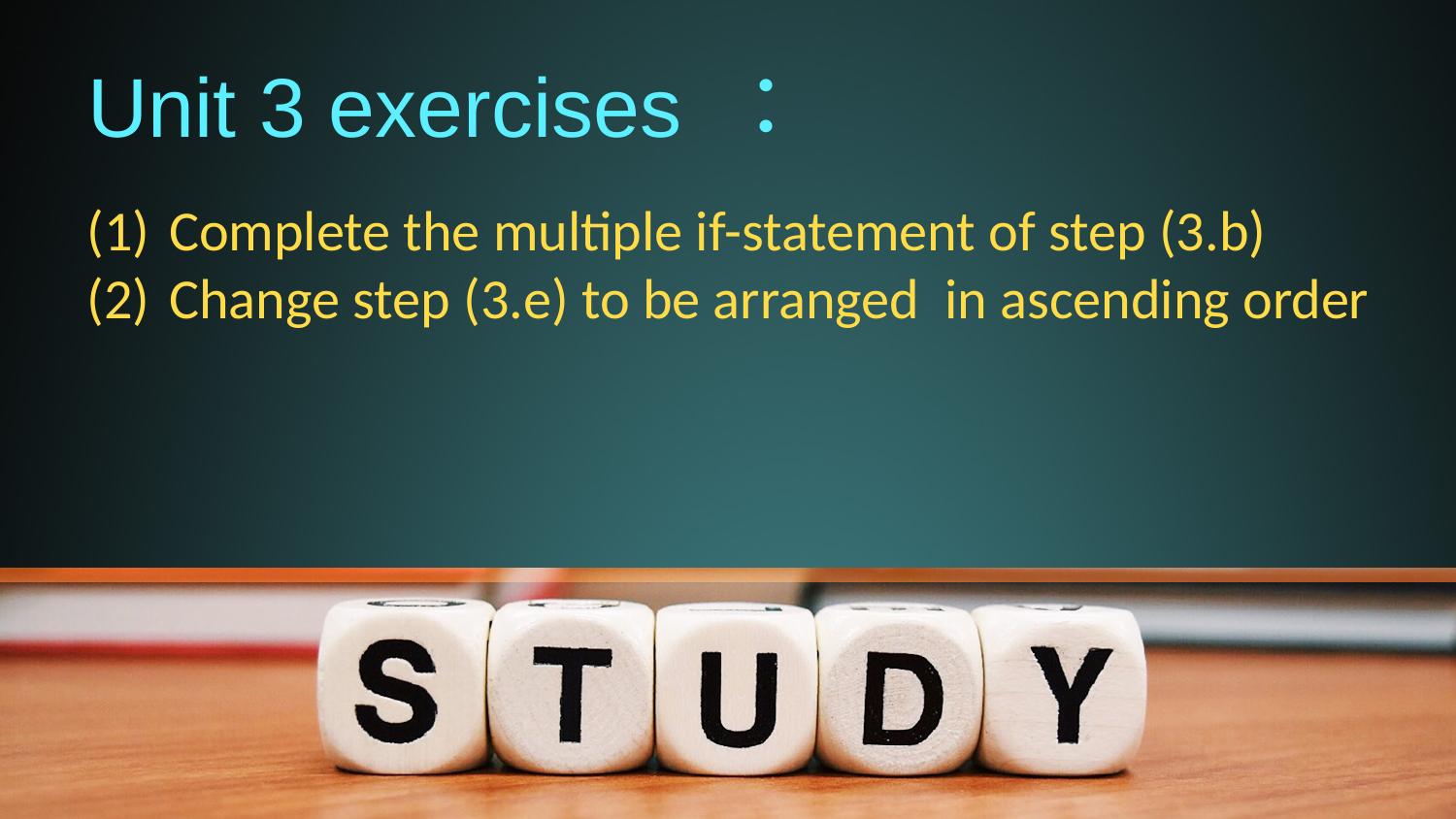

# Unit 3 exercises ：
Complete the multiple if-statement of step (3.b)
Change step (3.e) to be arranged  in ascending order